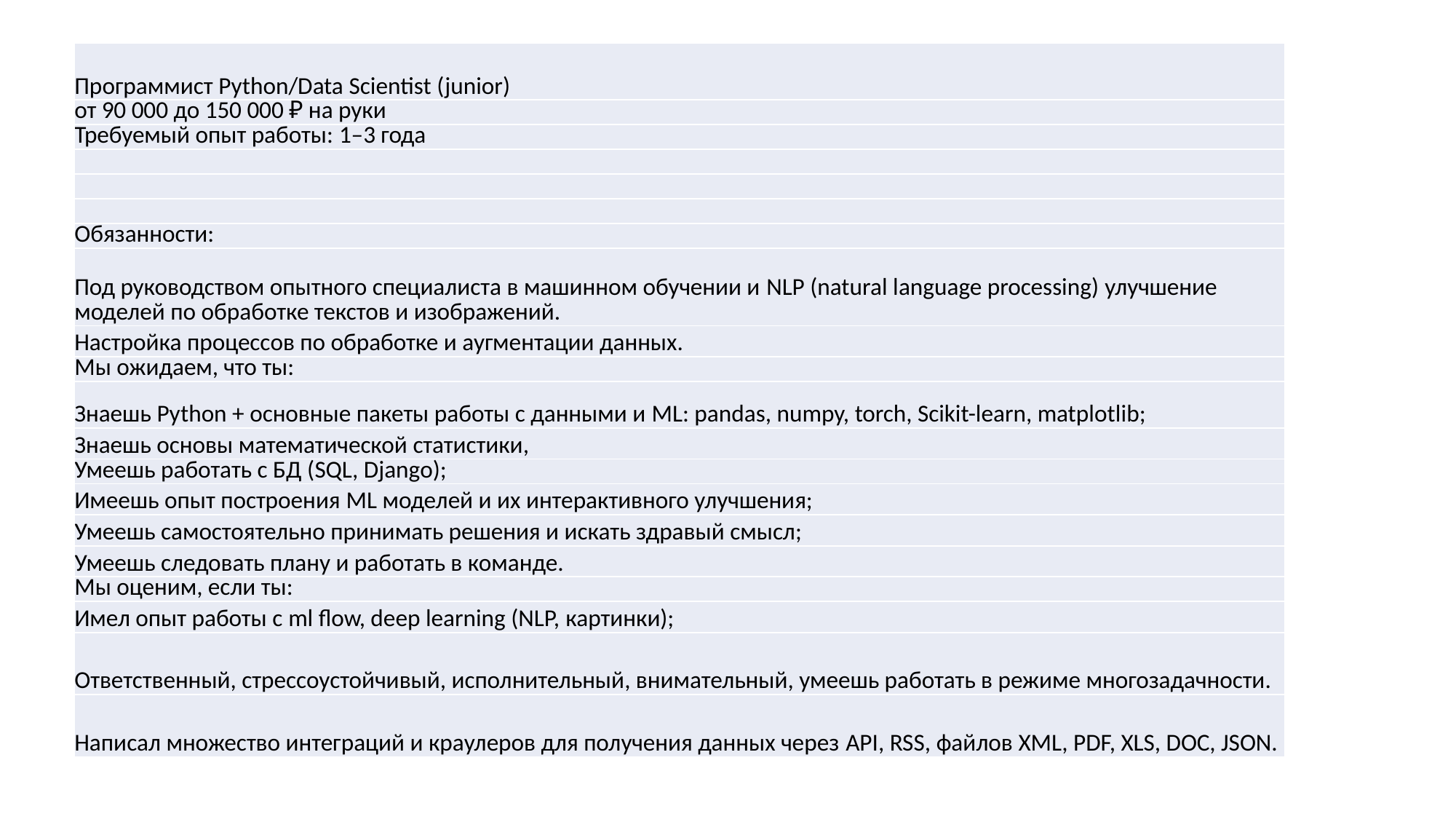

| Программист Python/Data Scientist (junior) |
| --- |
| от 90 000 до 150 000 ₽ на руки |
| Требуемый опыт работы: 1–3 года |
|  |
|  |
|  |
| Обязанности: |
| Под руководством опытного специалиста в машинном обучении и NLP (natural language processing) улучшение моделей по обработке текстов и изображений. |
| Настройка процессов по обработке и аугментации данных. |
| Мы ожидаем, что ты: |
| Знаешь Python + основные пакеты работы с данными и ML: pandas, numpy, torch, Scikit-learn, matplotlib; |
| Знаешь основы математической статистики, |
| Умеешь работать с БД (SQL, Django); |
| Имеешь опыт построения ML моделей и их интерактивного улучшения; |
| Умеешь самостоятельно принимать решения и искать здравый смысл; |
| Умеешь следовать плану и работать в команде. |
| Мы оценим, если ты: |
| Имел опыт работы с ml flow, deep learning (NLP, картинки); |
| Ответственный, стрессоустойчивый, исполнительный, внимательный, умеешь работать в режиме многозадачности. |
| Написал множество интеграций и краулеров для получения данных через API, RSS, файлов XML, PDF, XLS, DOC, JSON. |